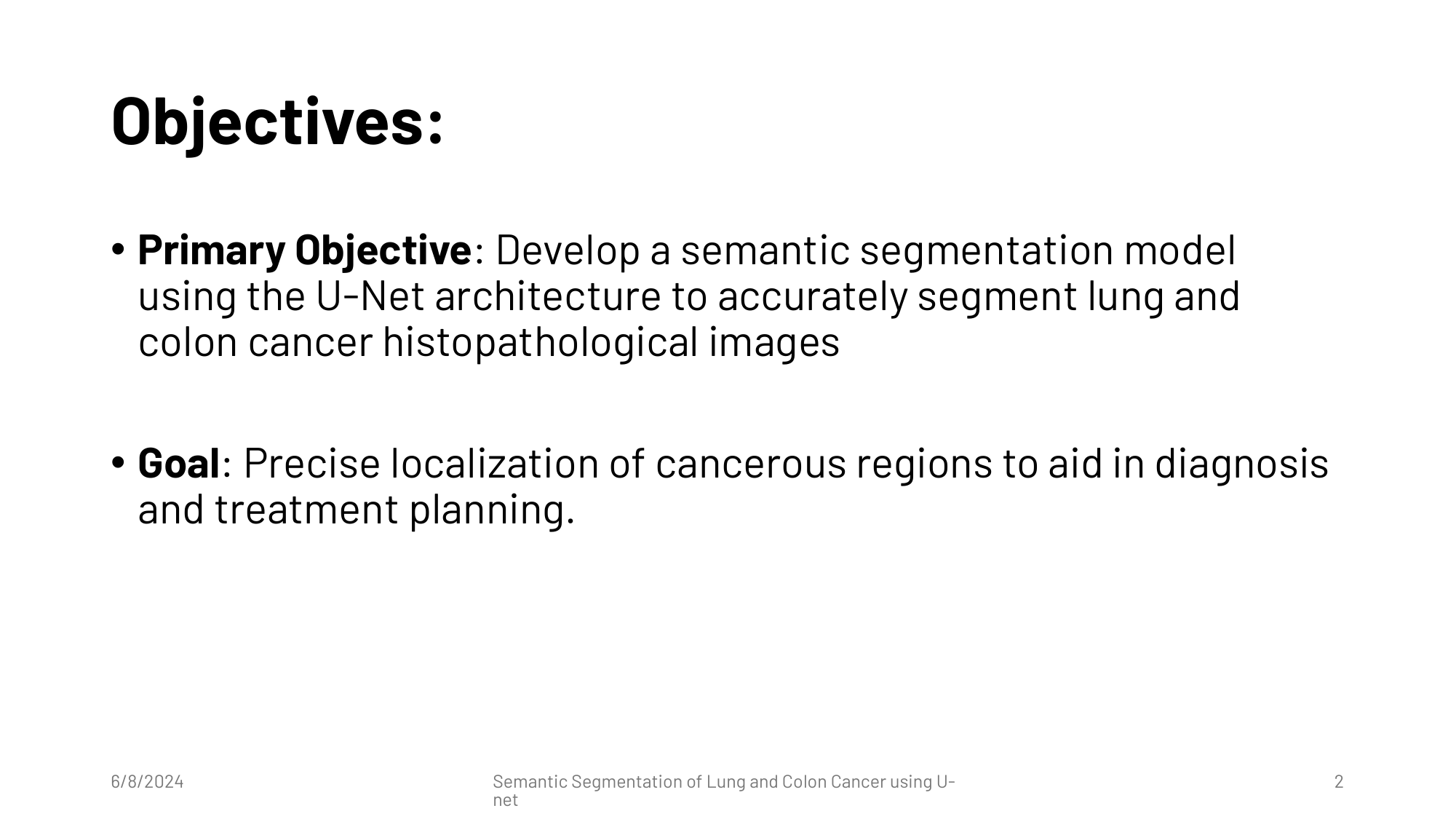

# Objectives:
Primary Objective: Develop a semantic segmentation model using the U-Net architecture to accurately segment lung and colon cancer histopathological images

Goal: Precise localization of cancerous regions to aid in diagnosis and treatment planning.
6/8/2024
Semantic Segmentation of Lung and Colon Cancer using U-net
2